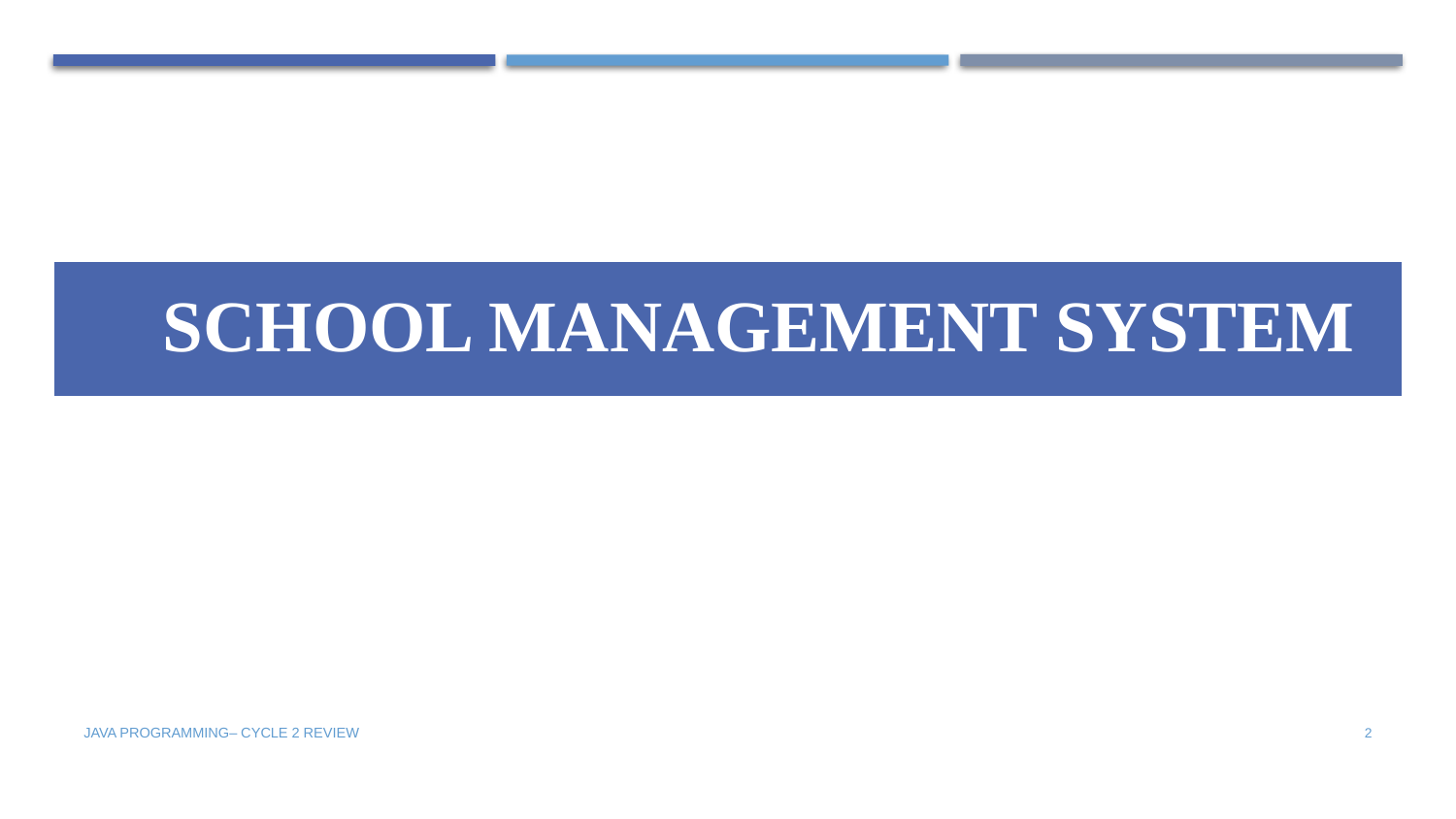

SCHOOL MANAGEMENT SYSTEM
JAVA PROGRAMMING– CYCLE 2 REVIEW
2